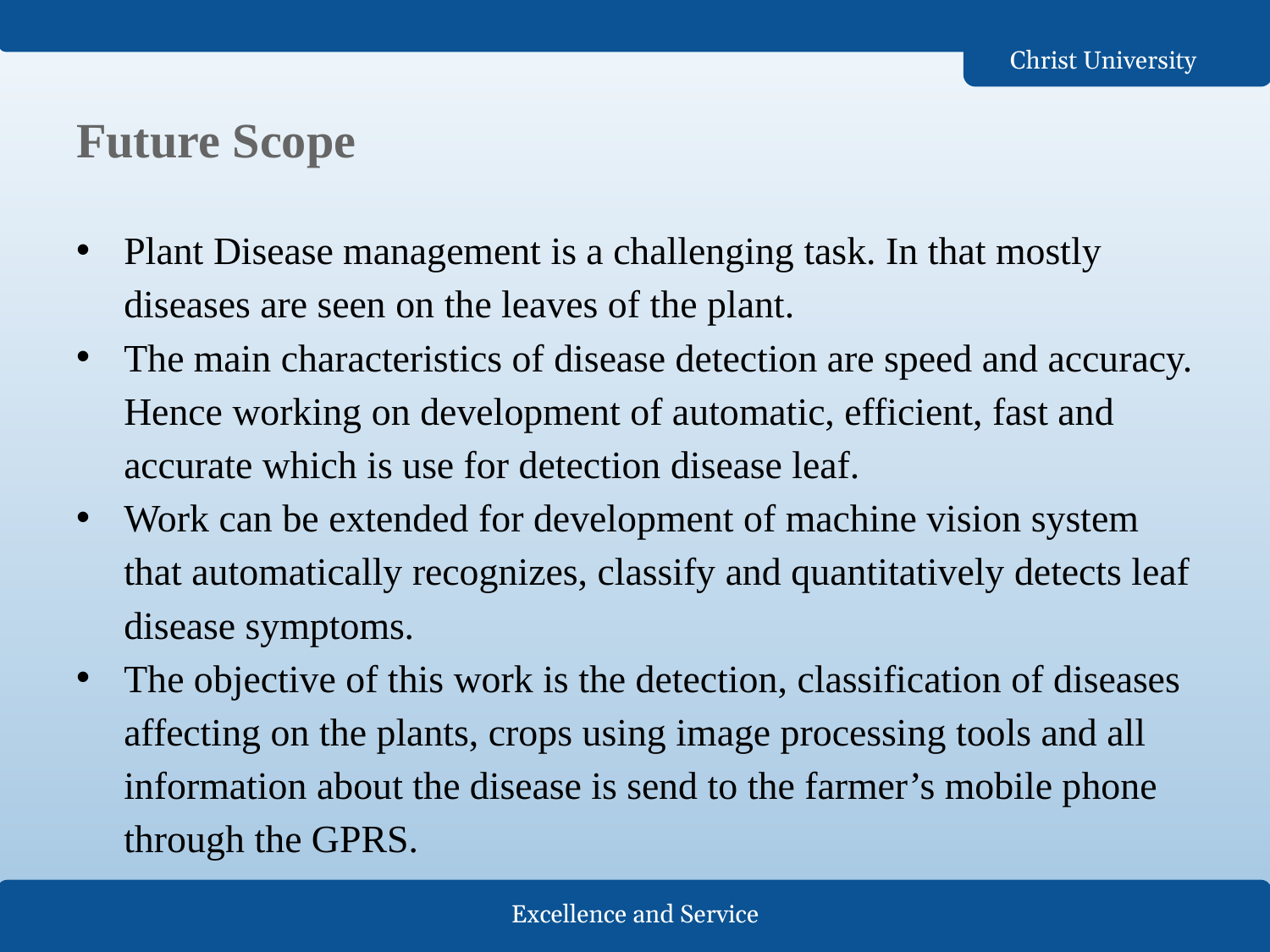

# Future Scope
Plant Disease management is a challenging task. In that mostly diseases are seen on the leaves of the plant.
The main characteristics of disease detection are speed and accuracy. Hence working on development of automatic, efficient, fast and accurate which is use for detection disease leaf.
Work can be extended for development of machine vision system that automatically recognizes, classify and quantitatively detects leaf disease symptoms.
The objective of this work is the detection, classification of diseases affecting on the plants, crops using image processing tools and all information about the disease is send to the farmer’s mobile phone through the GPRS.